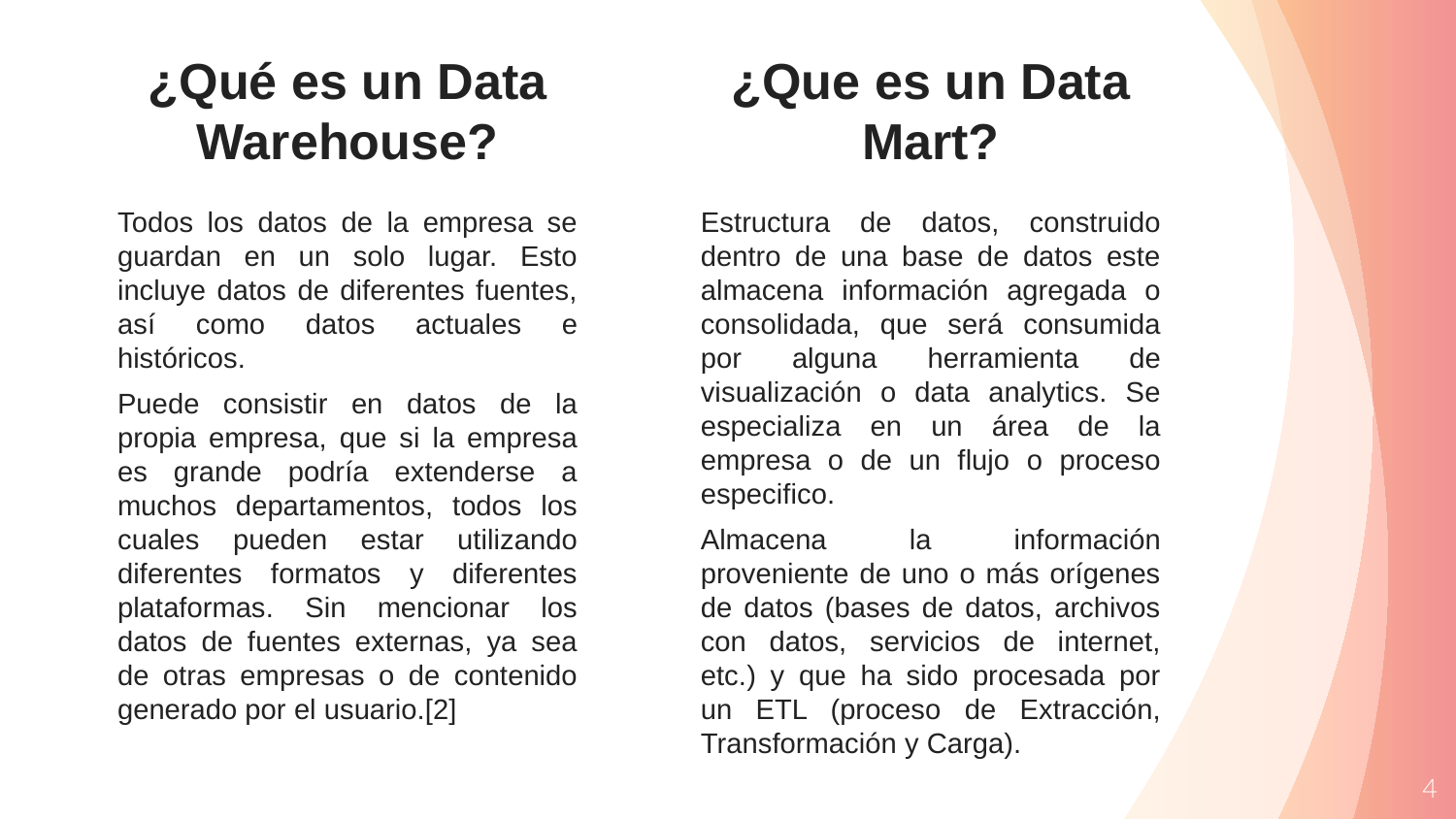

# ¿Qué es un Data Warehouse?
¿Que es un Data Mart?
Todos los datos de la empresa se guardan en un solo lugar. Esto incluye datos de diferentes fuentes, así como datos actuales e históricos.
Puede consistir en datos de la propia empresa, que si la empresa es grande podría extenderse a muchos departamentos, todos los cuales pueden estar utilizando diferentes formatos y diferentes plataformas. Sin mencionar los datos de fuentes externas, ya sea de otras empresas o de contenido generado por el usuario.[2]

Estructura de datos, construido dentro de una base de datos este almacena información agregada o consolidada, que será consumida por alguna herramienta de visualización o data analytics. Se especializa en un área de la empresa o de un flujo o proceso especifico.
Almacena la información proveniente de uno o más orígenes de datos (bases de datos, archivos con datos, servicios de internet, etc.) y que ha sido procesada por un ETL (proceso de Extracción, Transformación y Carga).

4